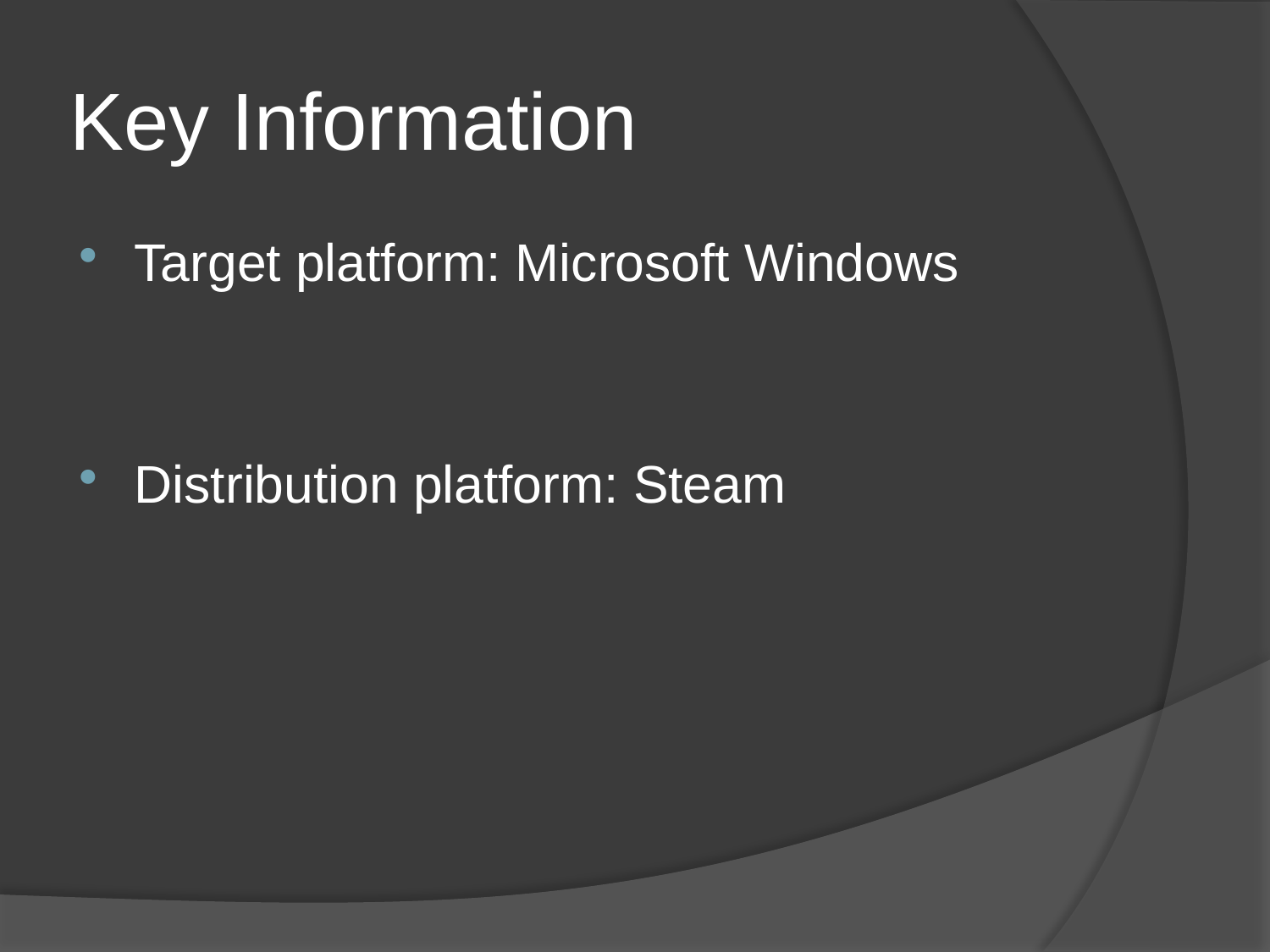

# Key Information
Target platform: Microsoft Windows

Distribution platform: Steam